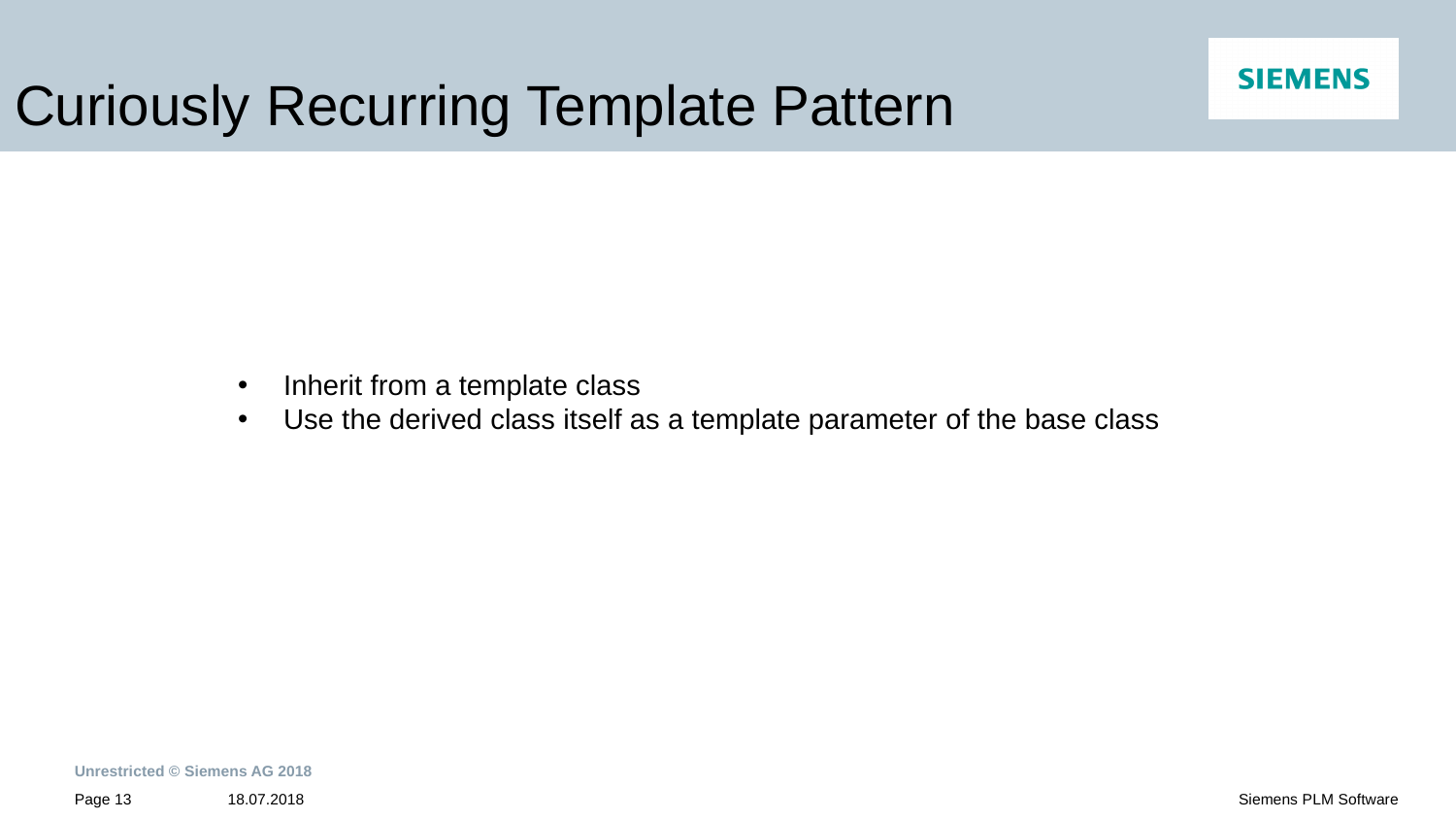

# Curiously Recurring Template Pattern

Inherit from a template class
Use the derived class itself as a template parameter of the base class